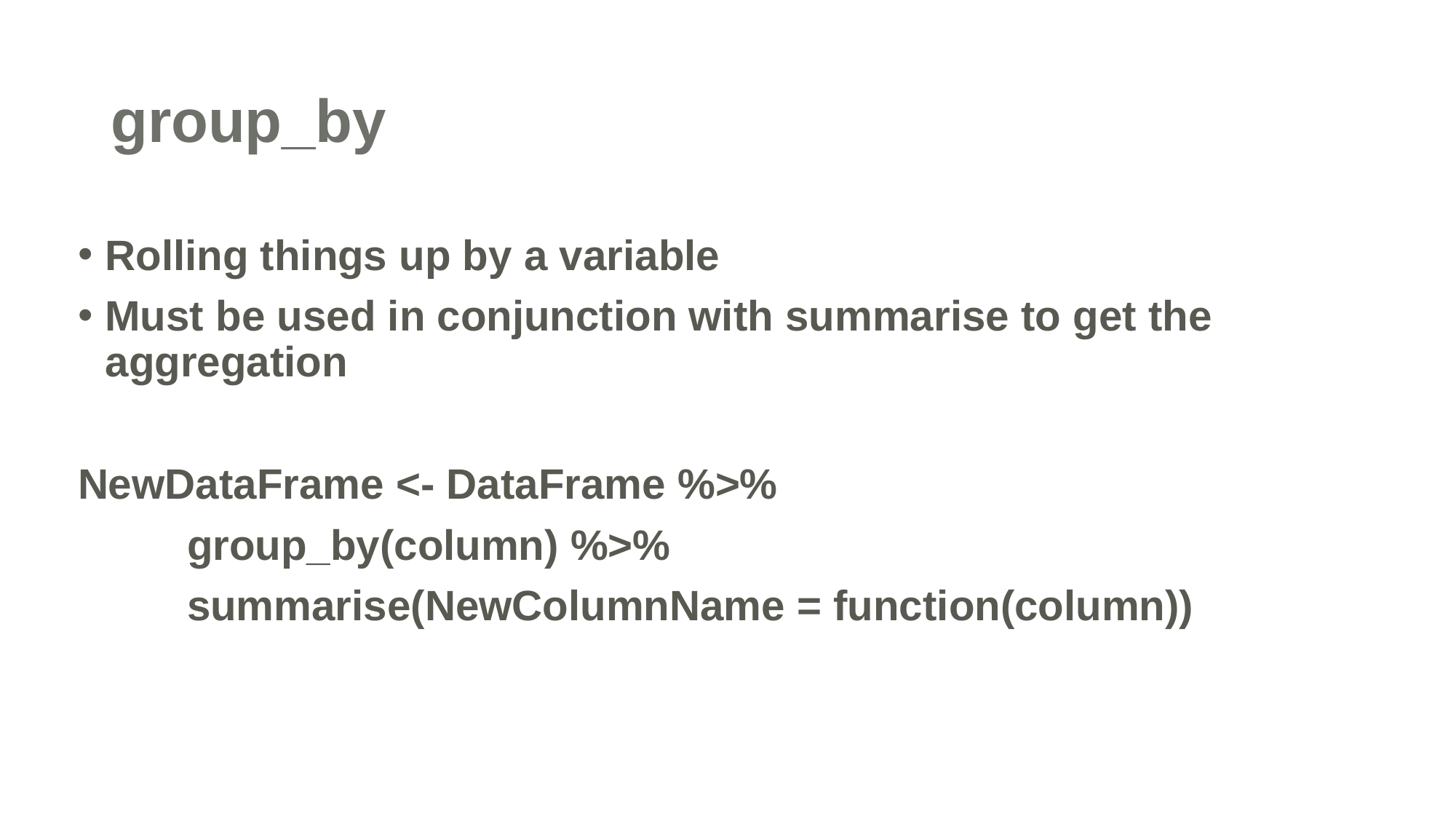

# group_by
Rolling things up by a variable
Must be used in conjunction with summarise to get the aggregation

NewDataFrame <- DataFrame %>%
	group_by(column) %>%
	summarise(NewColumnName = function(column))